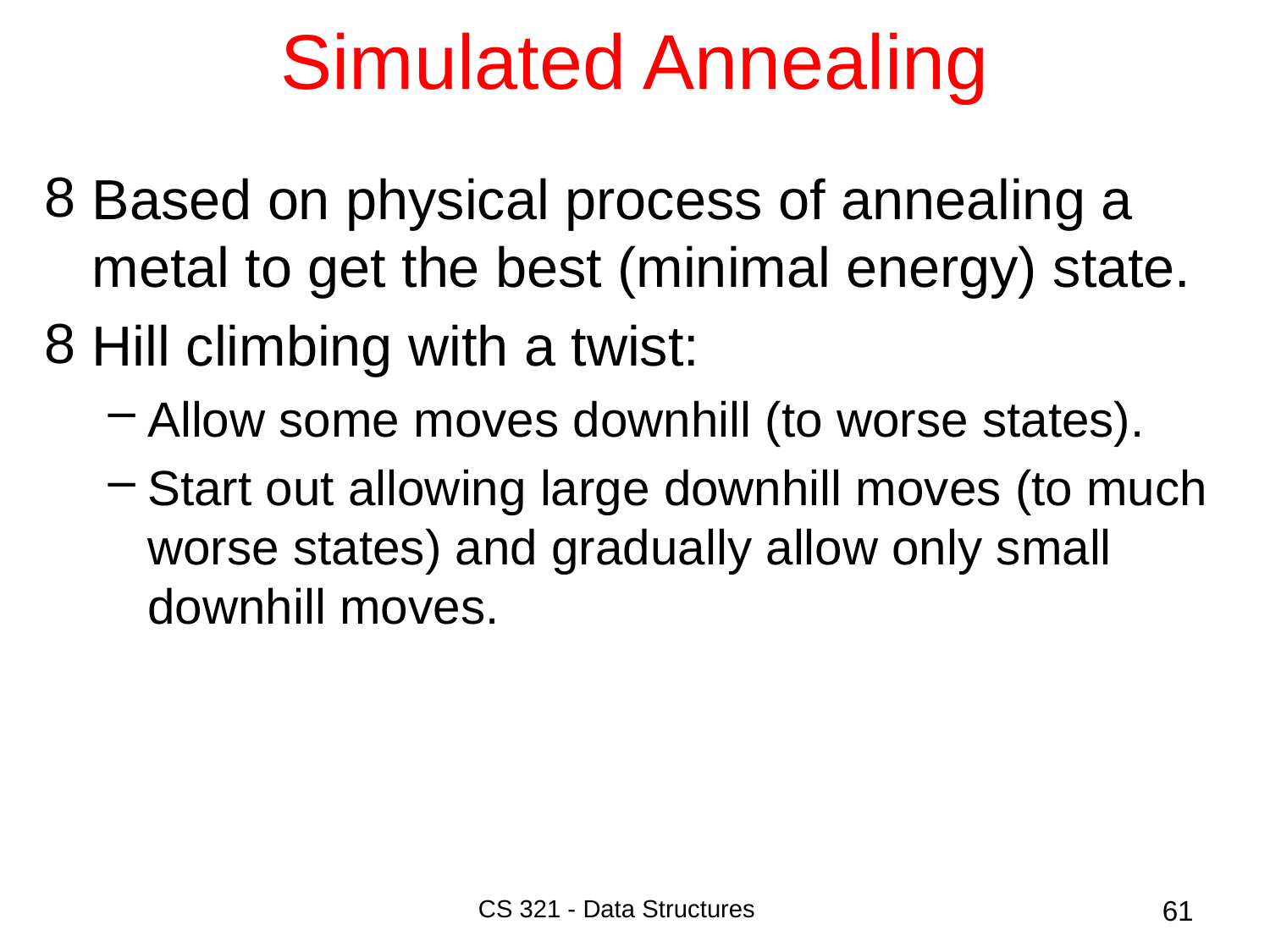

# Simulated Annealing
Based on physical process of annealing a metal to get the best (minimal energy) state.
Hill climbing with a twist:
Allow some moves downhill (to worse states).
Start out allowing large downhill moves (to much worse states) and gradually allow only small downhill moves.
CS 321 - Data Structures
61